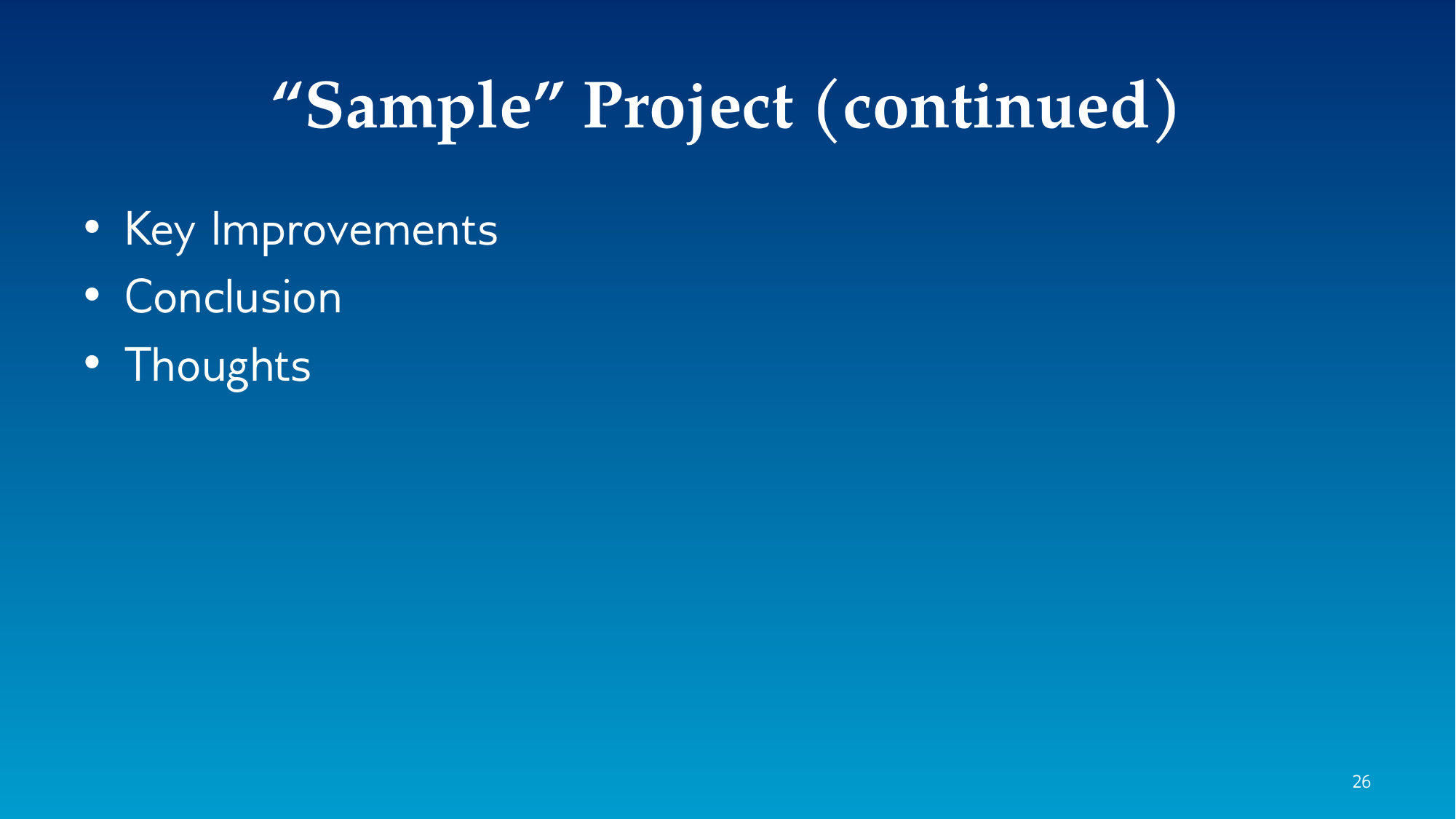

# “Sample” Project (continued)
Key Improvements
Conclusion
Thoughts
26